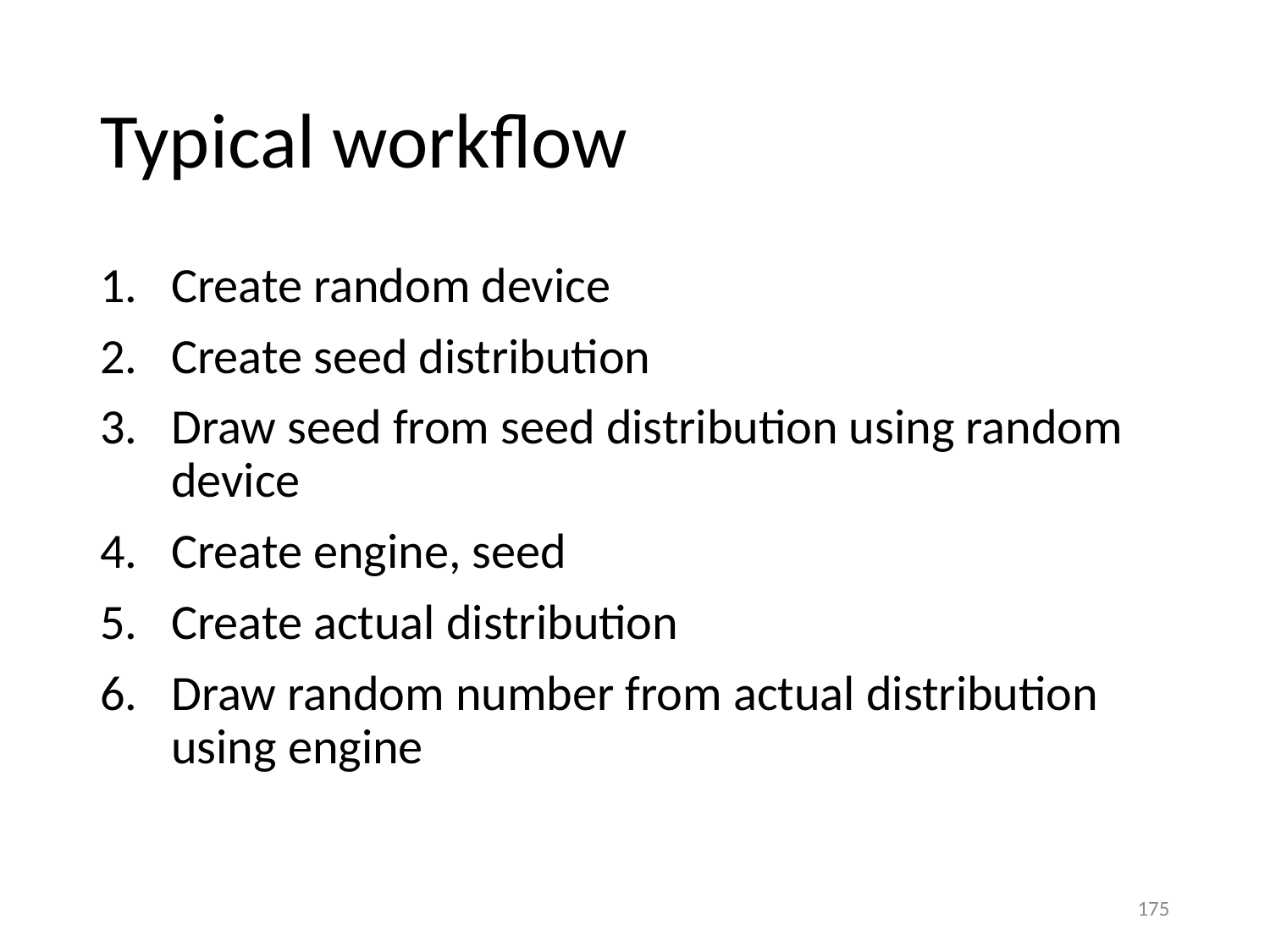

# Typical workflow
Create random device
Create seed distribution
Draw seed from seed distribution using random device
Create engine, seed
Create actual distribution
Draw random number from actual distribution using engine
175